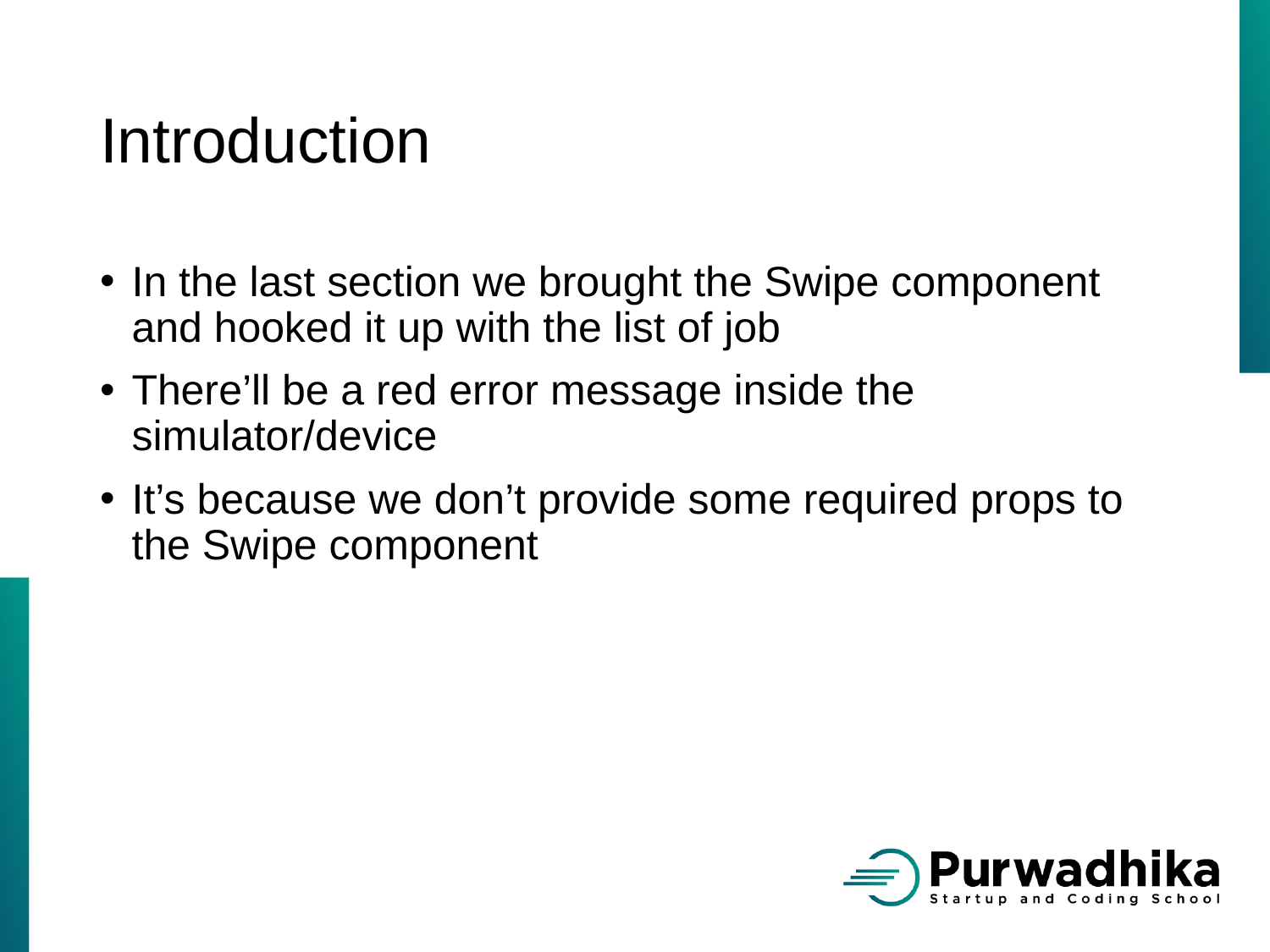

# Introduction
In the last section we brought the Swipe component and hooked it up with the list of job
There’ll be a red error message inside the simulator/device
It’s because we don’t provide some required props to the Swipe component